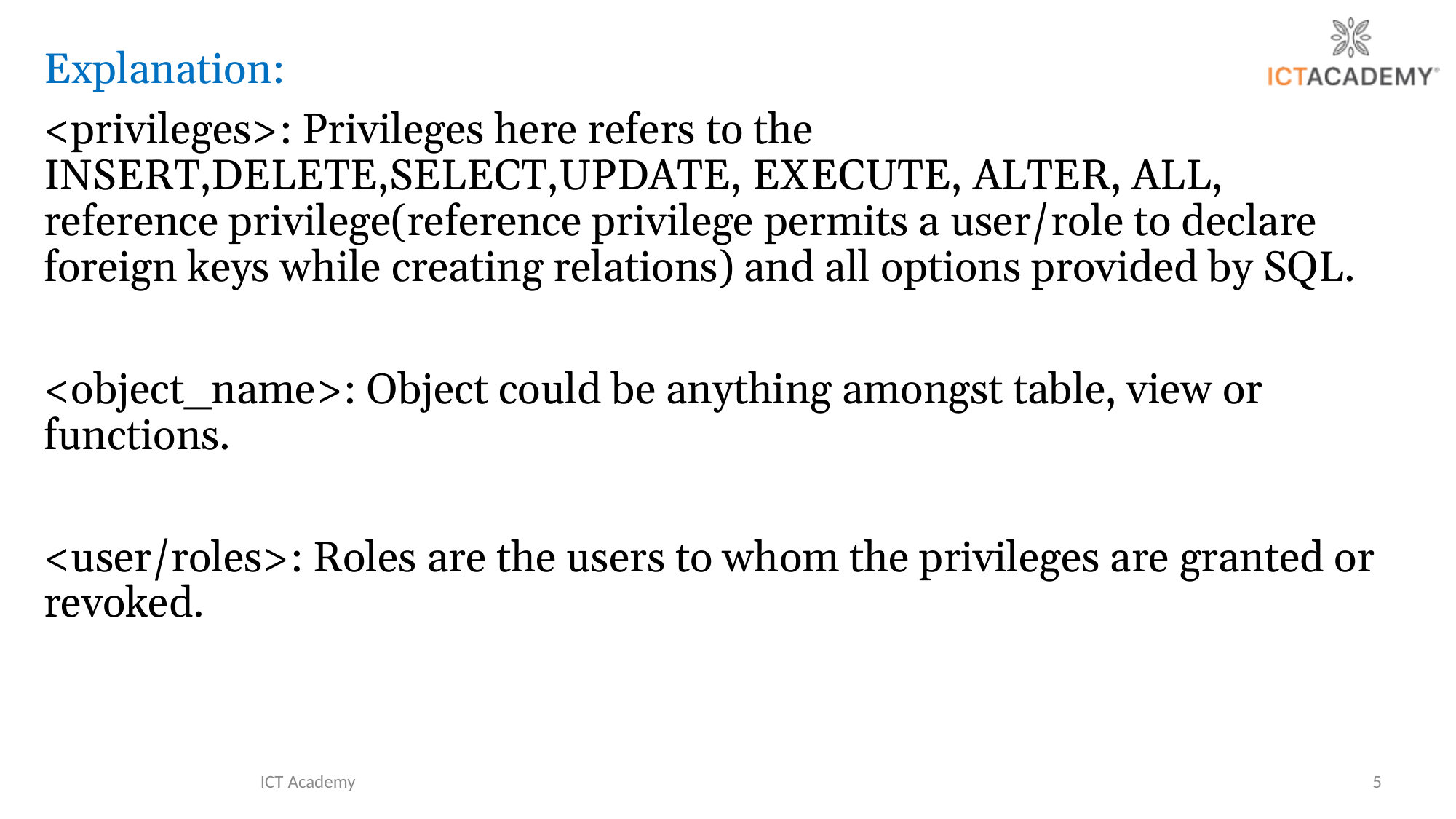

Explanation:
<privileges>: Privileges here refers to the INSERT,DELETE,SELECT,UPDATE, EXECUTE, ALTER, ALL, reference privilege(reference privilege permits a user/role to declare foreign keys while creating relations) and all options provided by SQL.

<object_name>: Object could be anything amongst table, view or functions.

<user/roles>: Roles are the users to whom the privileges are granted or revoked.

ICT Academy
5